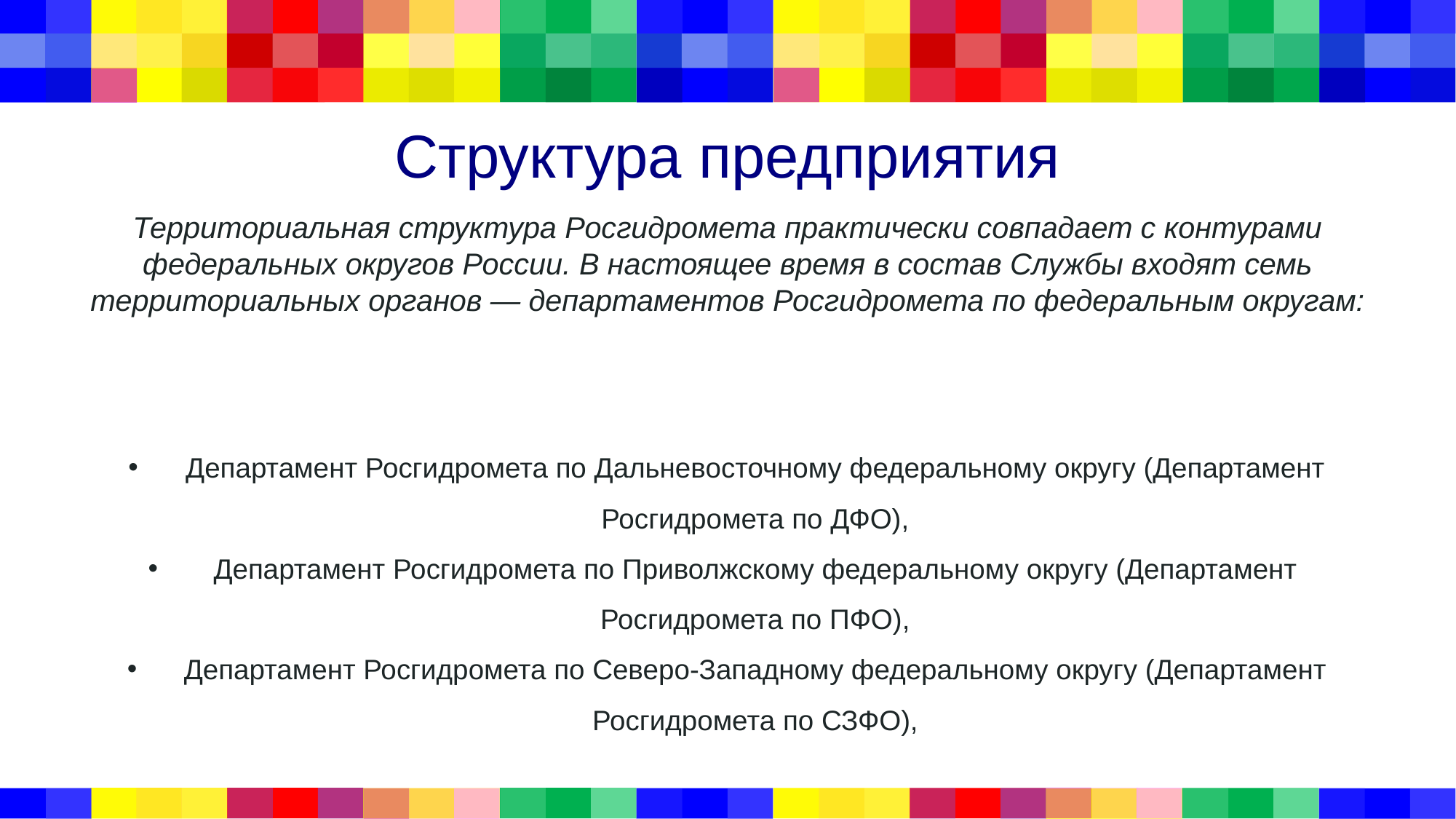

# Структура предприятия
Территориальная структура Росгидромета практически совпадает с контурами федеральных округов России. В настоящее время в состав Службы входят семь территориальных органов — департаментов Росгидромета по федеральным округам:

Департамент Росгидромета по Дальневосточному федеральному округу (Департамент Росгидромета по ДФО),
Департамент Росгидромета по Приволжскому федеральному округу (Департамент Росгидромета по ПФО),
Департамент Росгидромета по Северо-Западному федеральному округу (Департамент Росгидромета по СЗФО),